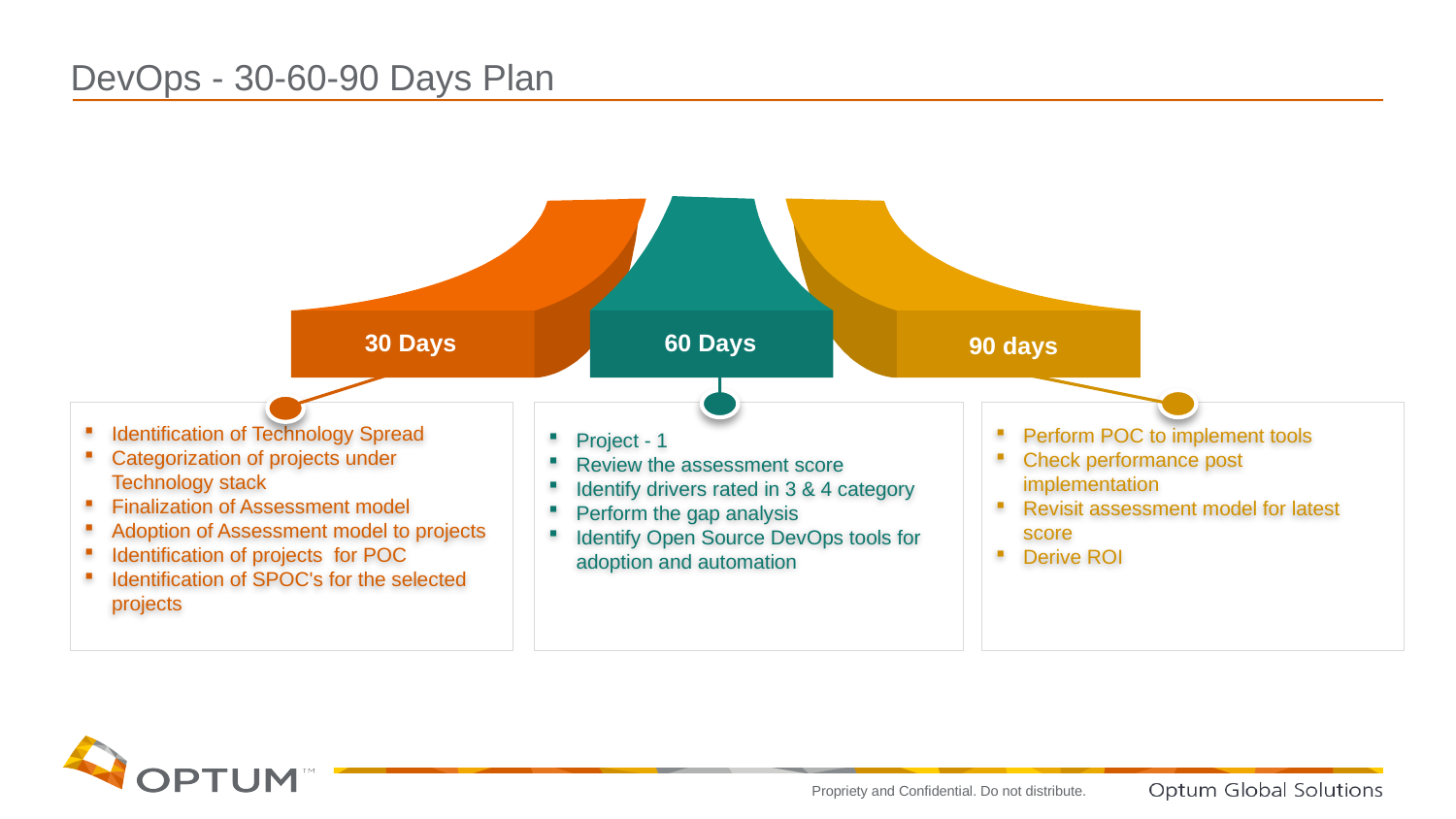

# DevOps - 30-60-90 Days Plan

30 Days
60 Days

90 days

Identification of Technology Spread
Categorization of projects under Technology stack
Finalization of Assessment model
Adoption of Assessment model to projects
Identification of projects  for POC
Identification of SPOC's for the selected projects
Perform POC to implement tools
Check performance post implementation
Revisit assessment model for latest score
Derive ROI
Project - 1
Review the assessment score
Identify drivers rated in 3 & 4 category
Perform the gap analysis
Identify Open Source DevOps tools for adoption and automation